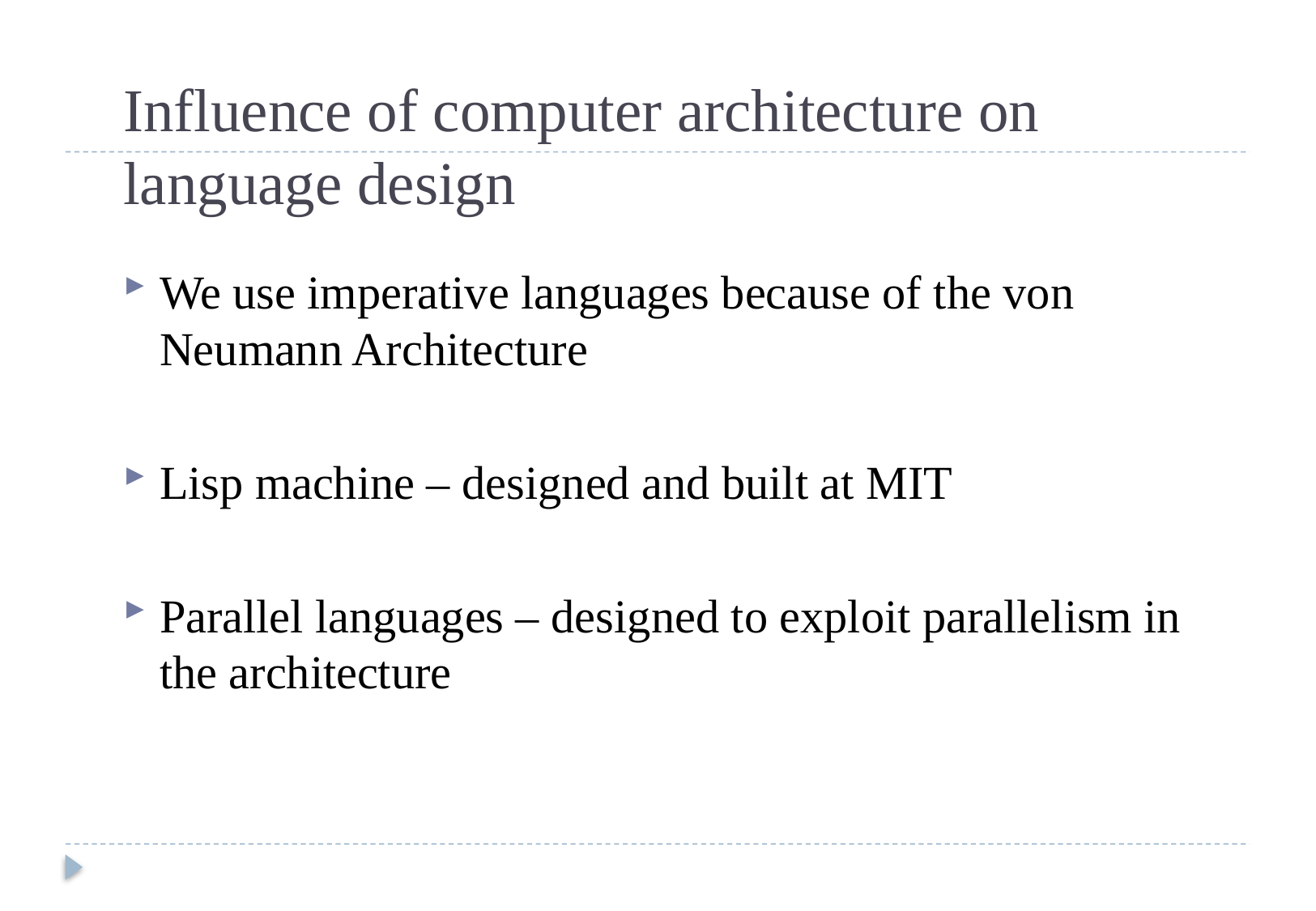

# Influence of computer architecture on language design
We use imperative languages because of the von Neumann Architecture

Lisp machine – designed and built at MIT

Parallel languages – designed to exploit parallelism in the architecture